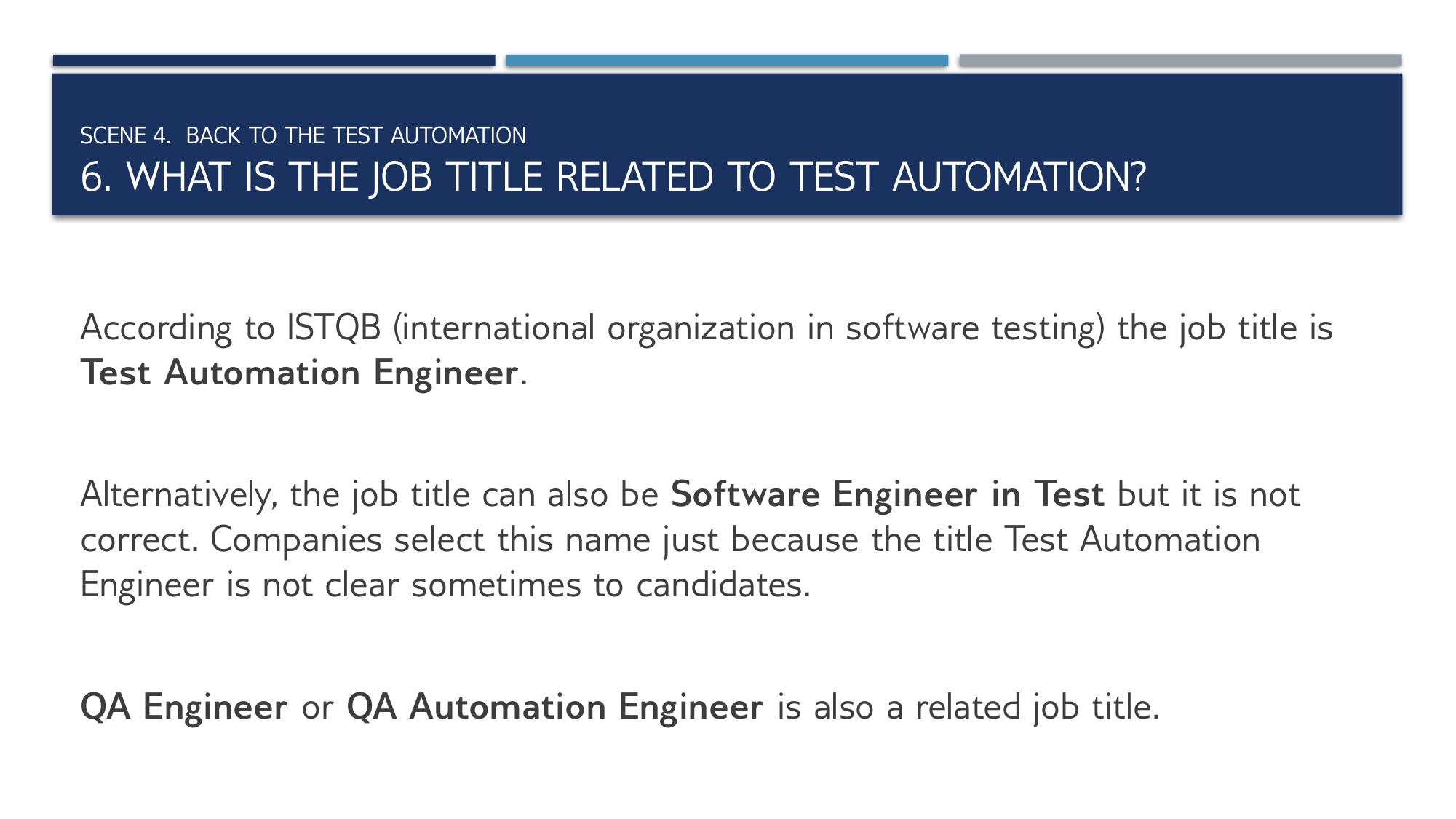

# Scene 4.  back to the test automation 6. what is the job title related to test automation?
According to ISTQB (international organization in software testing) the job title is Test Automation Engineer.

Alternatively, the job title can also be Software Engineer in Test but it is not correct. Companies select this name just because the title Test Automation Engineer is not clear sometimes to candidates.

QA Engineer or QA Automation Engineer is also a related job title.